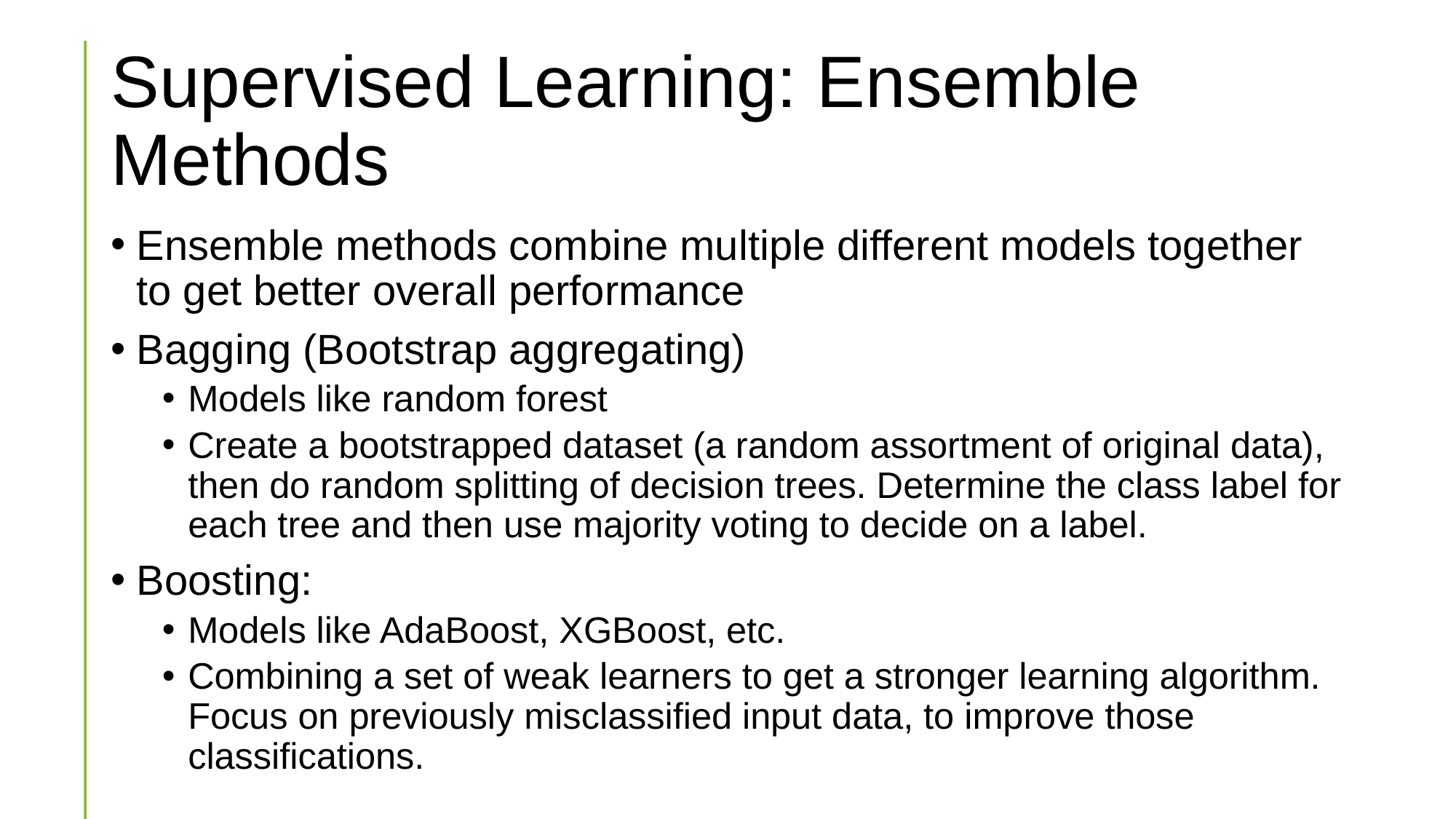

# Supervised Learning: Ensemble Methods
Ensemble methods combine multiple different models together to get better overall performance
Bagging (Bootstrap aggregating)
Models like random forest
Create a bootstrapped dataset (a random assortment of original data), then do random splitting of decision trees. Determine the class label for each tree and then use majority voting to decide on a label.
Boosting:
Models like AdaBoost, XGBoost, etc.
Combining a set of weak learners to get a stronger learning algorithm. Focus on previously misclassified input data, to improve those classifications.